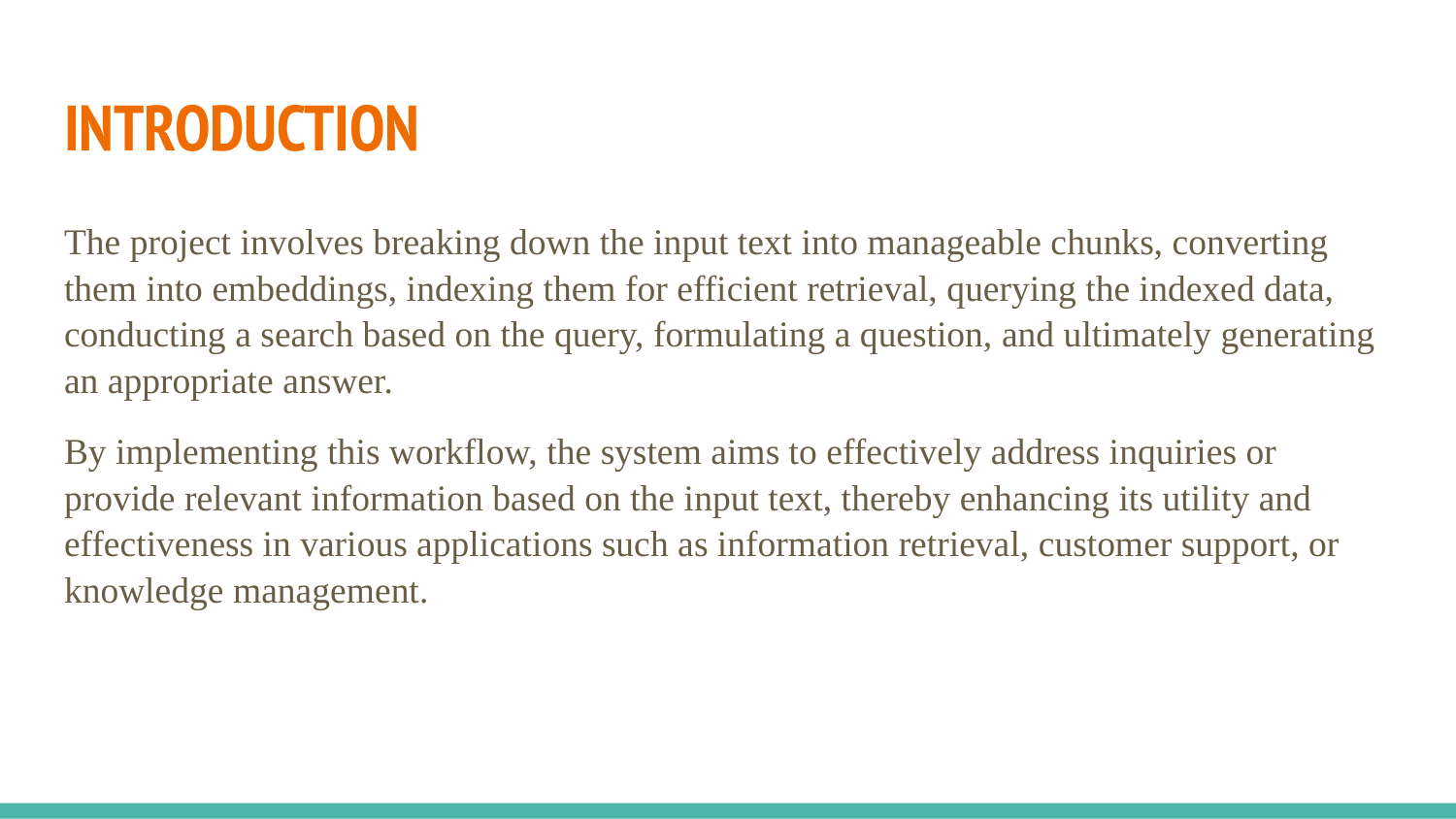

# INTRODUCTION
The project involves breaking down the input text into manageable chunks, converting them into embeddings, indexing them for efficient retrieval, querying the indexed data, conducting a search based on the query, formulating a question, and ultimately generating an appropriate answer.
By implementing this workflow, the system aims to effectively address inquiries or provide relevant information based on the input text, thereby enhancing its utility and effectiveness in various applications such as information retrieval, customer support, or knowledge management.